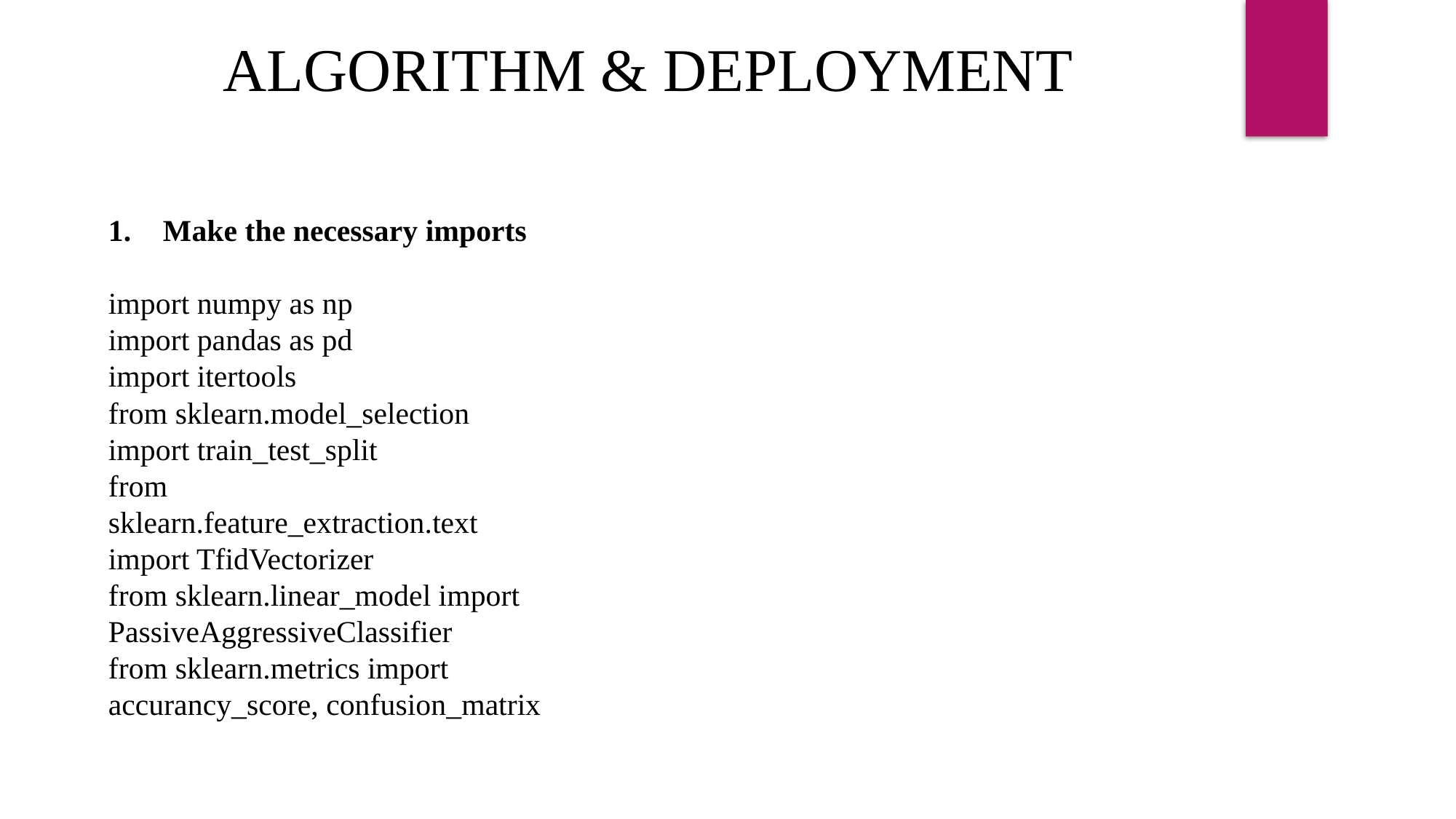

ALGORITHM & DEPLOYMENT
Make the necessary imports

import numpy as np
import pandas as pd
import itertools
from sklearn.model_selection
import train_test_split
from
sklearn.feature_extraction.text
import TfidVectorizer
from sklearn.linear_model import
PassiveAggressiveClassifier
from sklearn.metrics import
accurancy_score, confusion_matrix